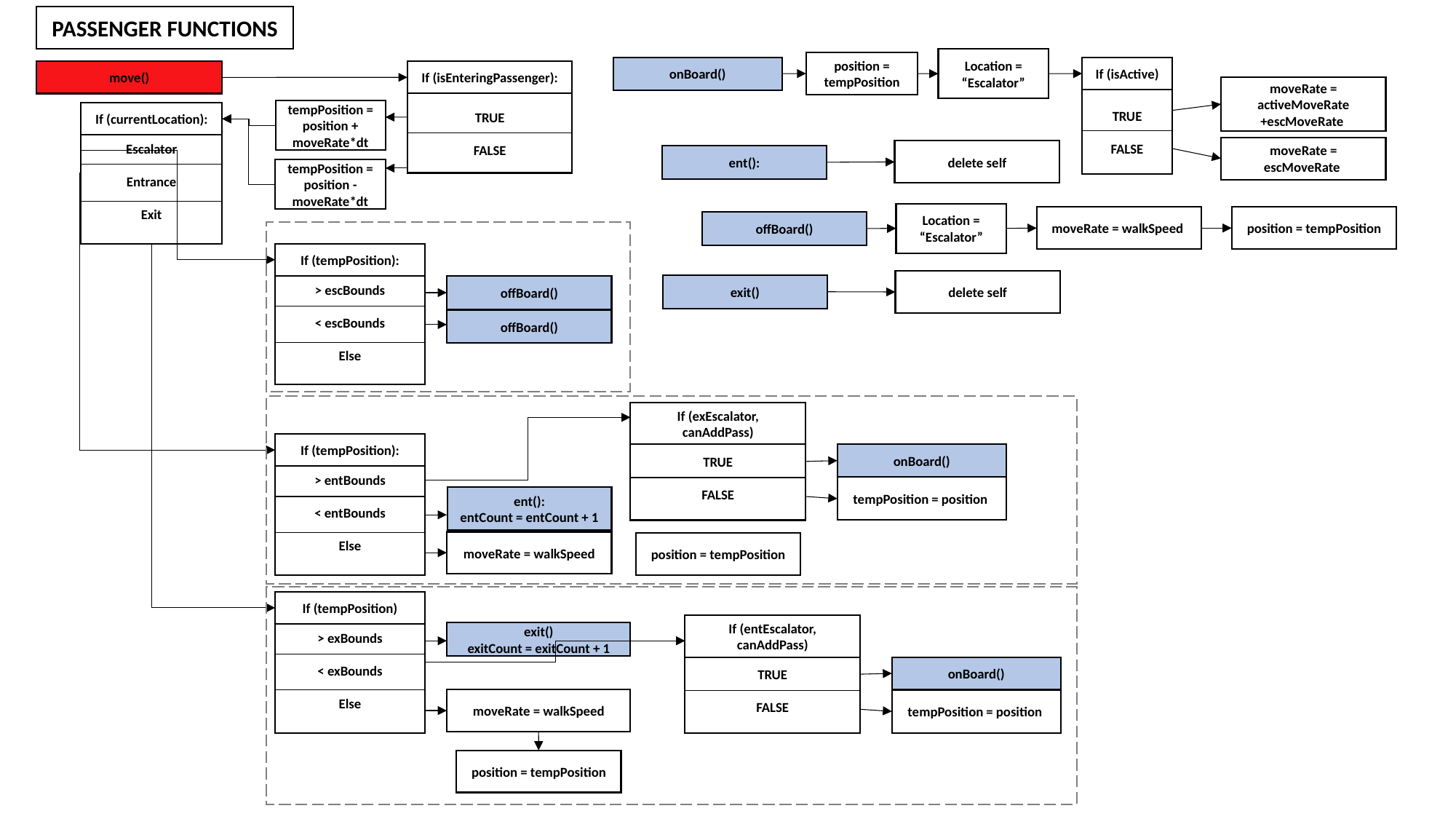

PASSENGER FUNCTIONS
Location = “Escalator”
position = tempPosition
onBoard()

TRUE

FALSE
If (isActive)
move()

TRUE

FALSE
If (isEnteringPassenger):
moveRate = activeMoveRate +escMoveRate
tempPosition = position + moveRate*dt
If (currentLocation):

Escalator

Entrance

Exit
moveRate = escMoveRate
delete self
ent():
tempPosition = position - moveRate*dt
Location = “Escalator”
moveRate = walkSpeed
position = tempPosition
offBoard()

> escBounds

< escBounds

Else
If (tempPosition):
delete self
exit()
offBoard()
offBoard()

TRUE

FALSE
If (exEscalator, canAddPass)

> entBounds

< entBounds

Else
If (tempPosition):
onBoard()
tempPosition = position
ent():
entCount = entCount + 1
moveRate = walkSpeed
position = tempPosition

> exBounds

< exBounds

Else
If (tempPosition)

TRUE

FALSE
If (entEscalator, canAddPass)
exit()
exitCount = exitCount + 1
onBoard()
moveRate = walkSpeed
tempPosition = position
position = tempPosition